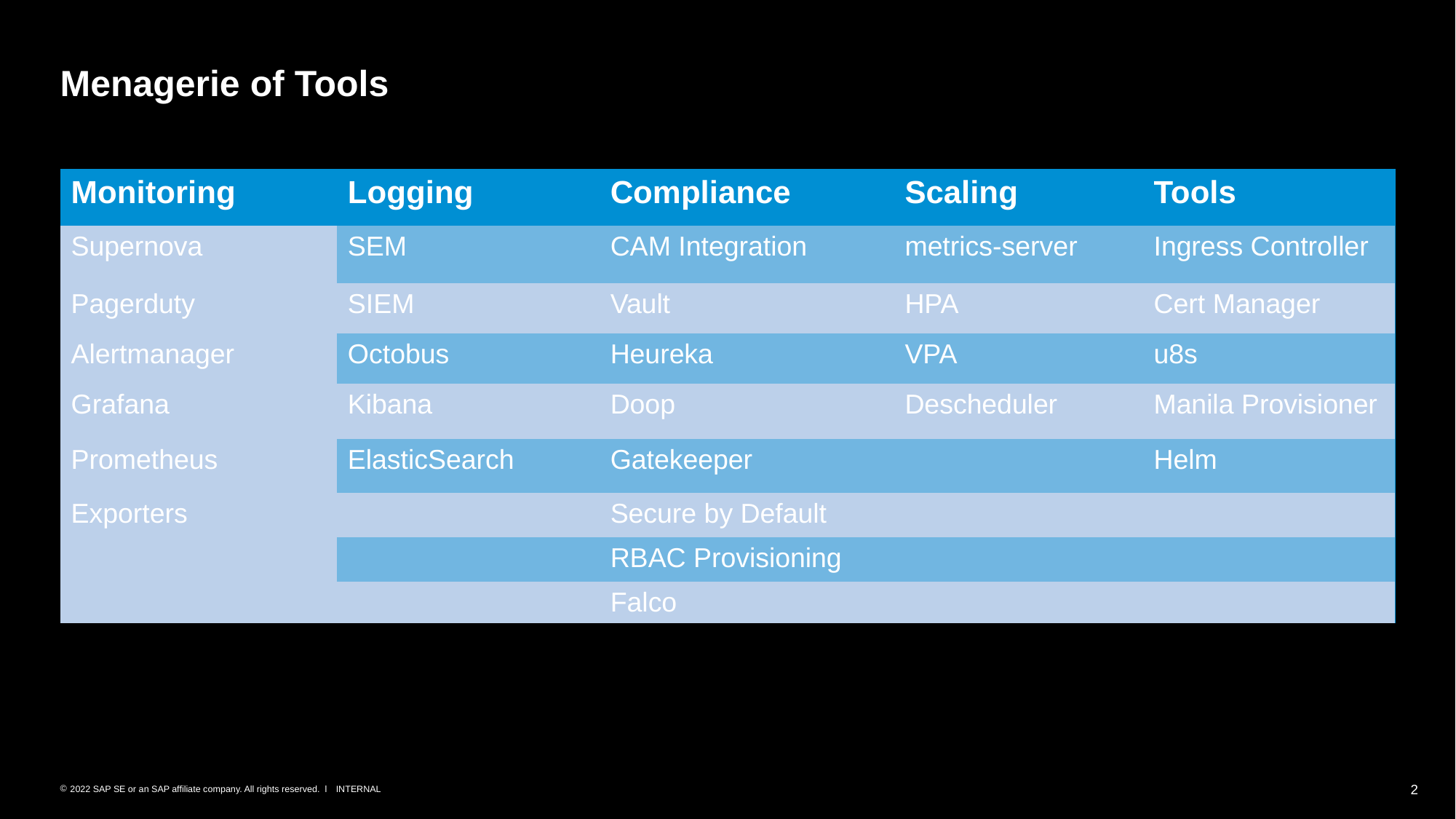

# Menagerie of Tools
| Monitoring | Logging | Compliance | Scaling | Tools |
| --- | --- | --- | --- | --- |
| Supernova | SEM | CAM Integration | metrics-server | Ingress Controller |
| Pagerduty | SIEM | Vault | HPA | Cert Manager |
| Alertmanager | Octobus | Heureka | VPA | u8s |
| Grafana | Kibana | Doop | Descheduler | Manila Provisioner |
| Prometheus | ElasticSearch | Gatekeeper |  | Helm |
| Exporters |  | Secure by Default |  |  |
|  |  | RBAC Provisioning |  |  |
|  |  | Falco |  |  |